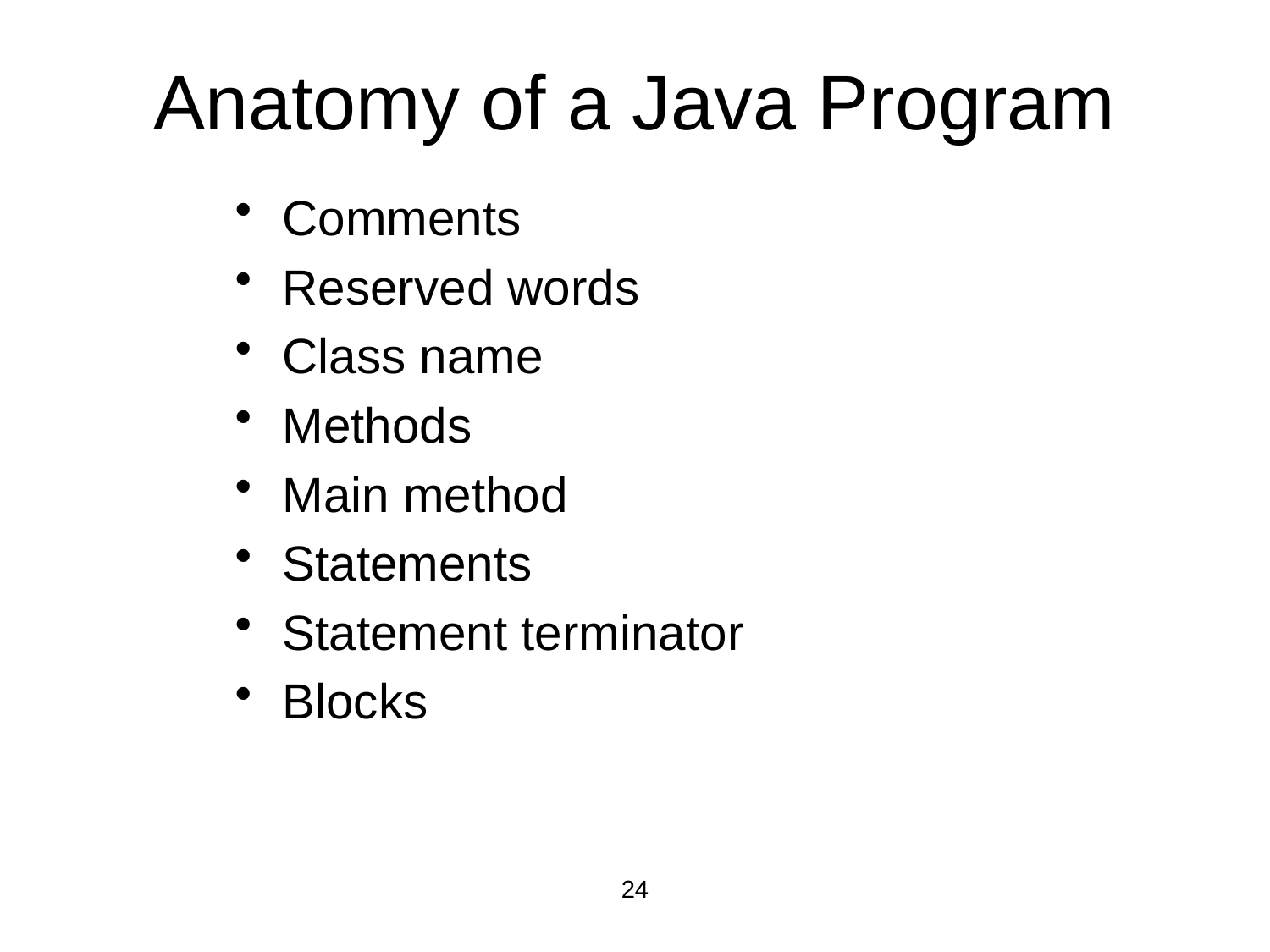

# Anatomy of a Java Program
Comments
Reserved words
Class name
Methods
Main method
Statements
Statement terminator
Blocks
24